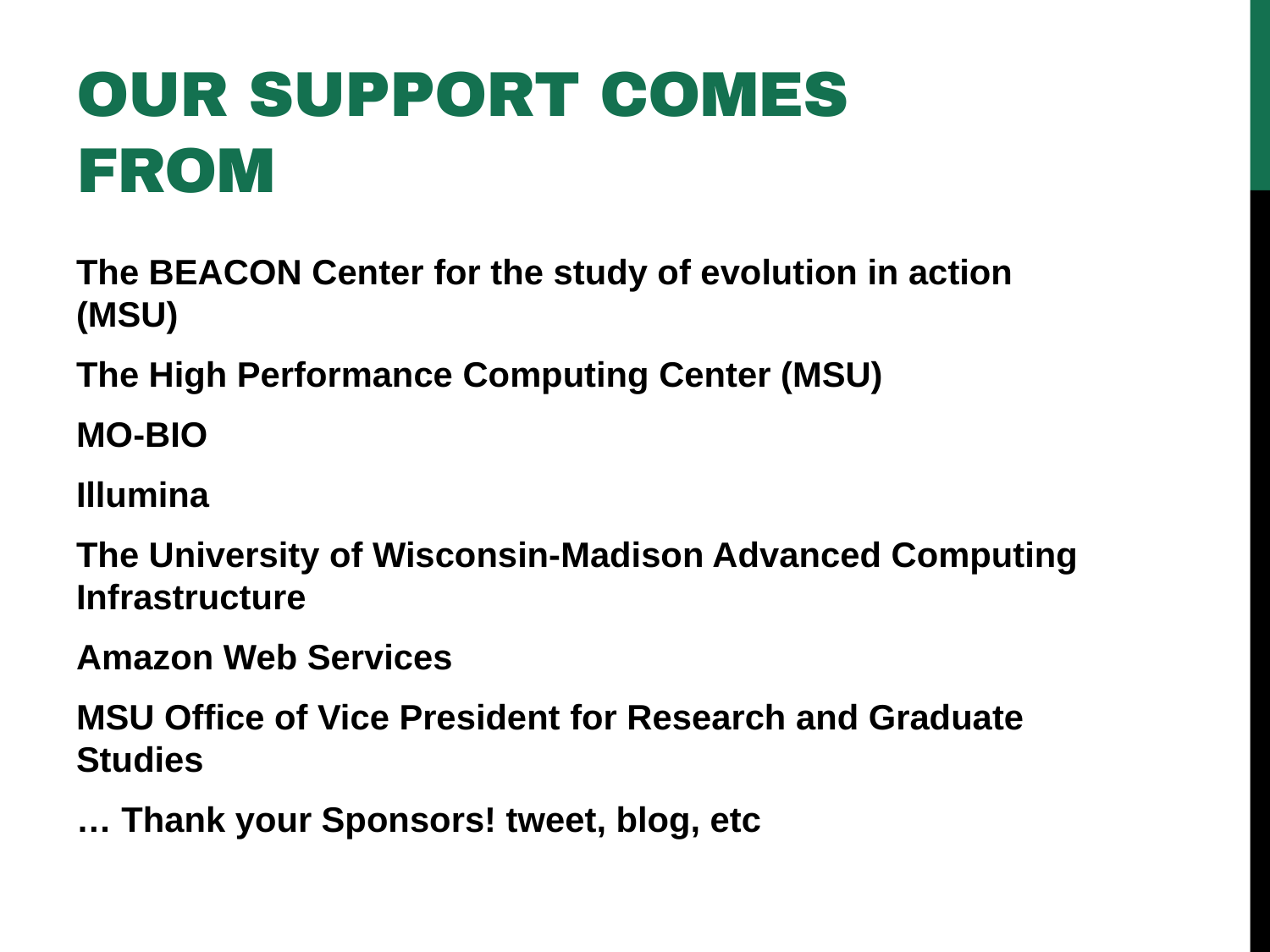

# Our Support comes from
The BEACON Center for the study of evolution in action (MSU)
The High Performance Computing Center (MSU)
MO-BIO
Illumina
The University of Wisconsin-Madison Advanced Computing Infrastructure
Amazon Web Services
MSU Office of Vice President for Research and Graduate Studies
… Thank your Sponsors! tweet, blog, etc